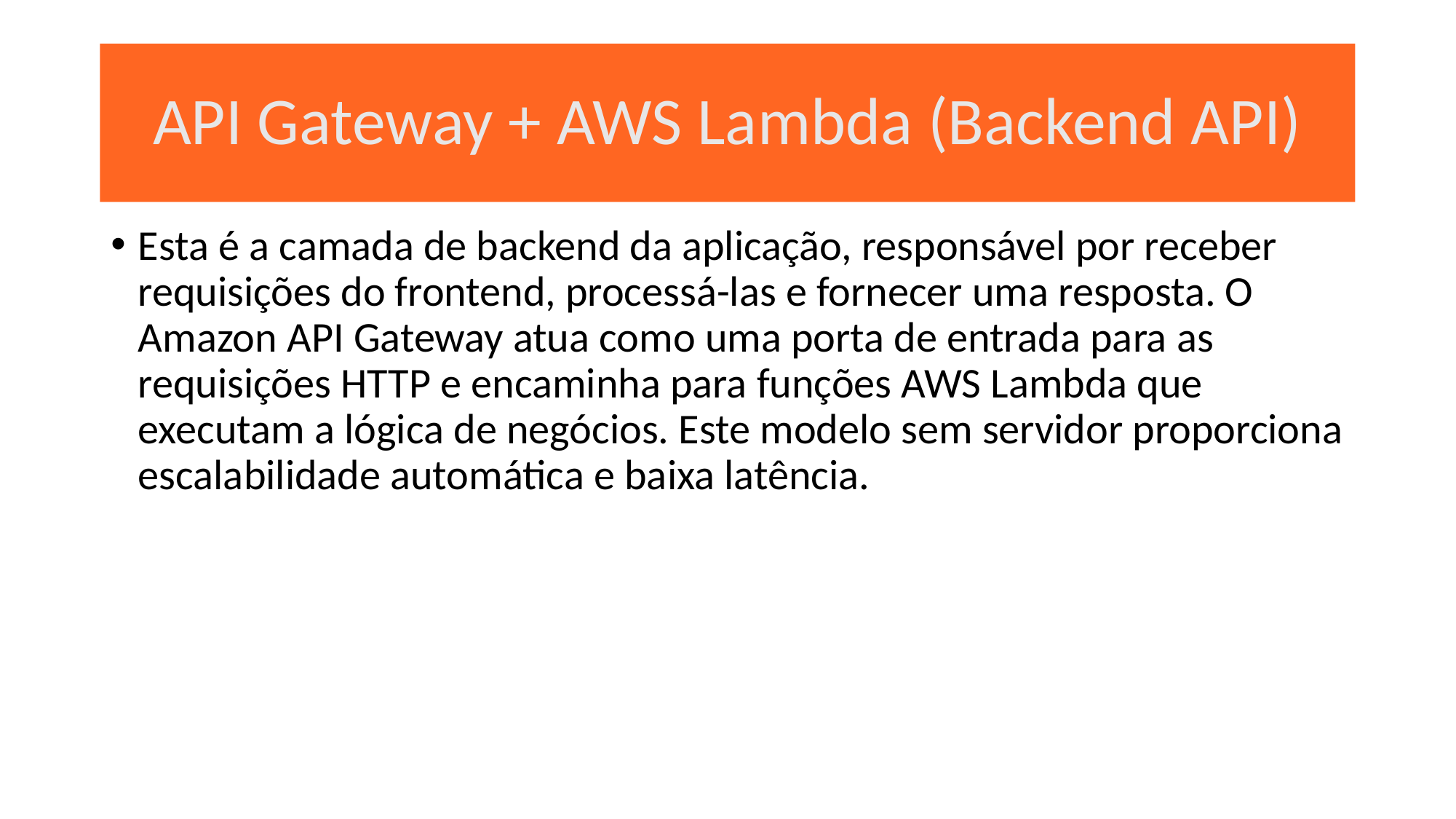

# API Gateway + AWS Lambda (Backend API)
Esta é a camada de backend da aplicação, responsável por receber requisições do frontend, processá-las e fornecer uma resposta. O Amazon API Gateway atua como uma porta de entrada para as requisições HTTP e encaminha para funções AWS Lambda que executam a lógica de negócios. Este modelo sem servidor proporciona escalabilidade automática e baixa latência.